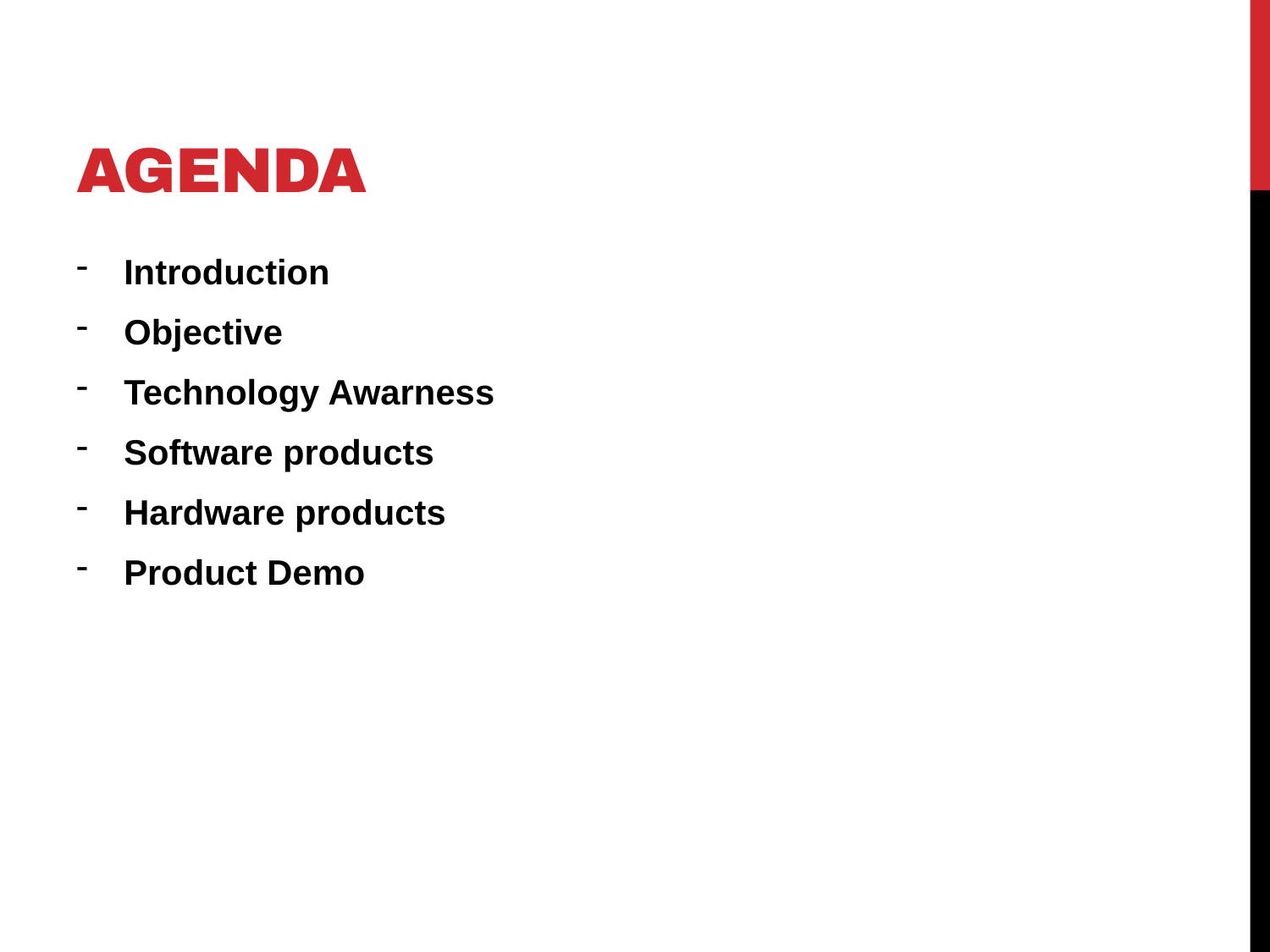

# Agenda
Introduction
Objective
Technology Awarness
Software products
Hardware products
Product Demo